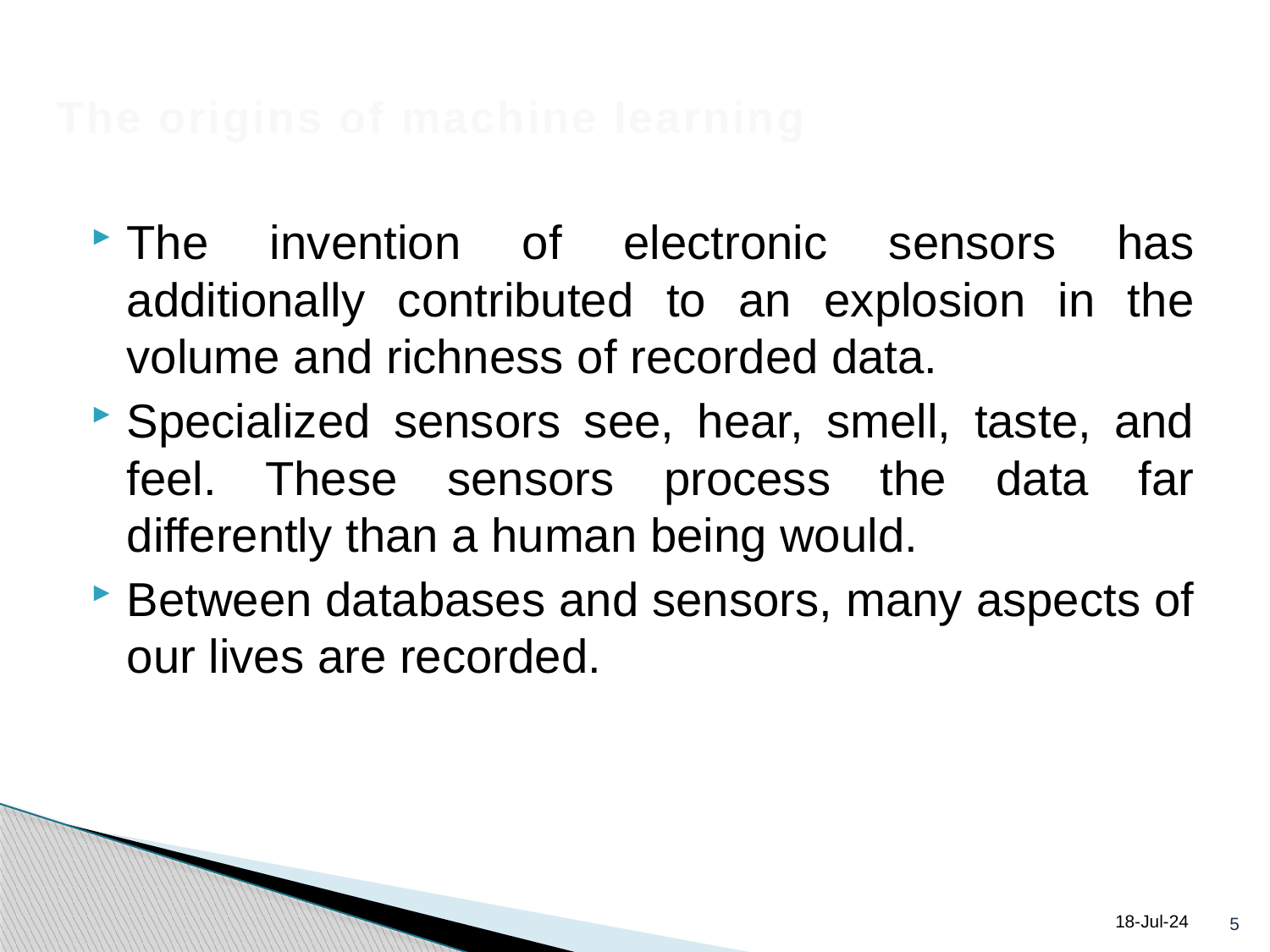

# The origins of machine learning
The invention of electronic sensors has additionally contributed to an explosion in the volume and richness of recorded data.
Specialized sensors see, hear, smell, taste, and feel. These sensors process the data far differently than a human being would.
Between databases and sensors, many aspects of our lives are recorded.

5
18-Jul-24